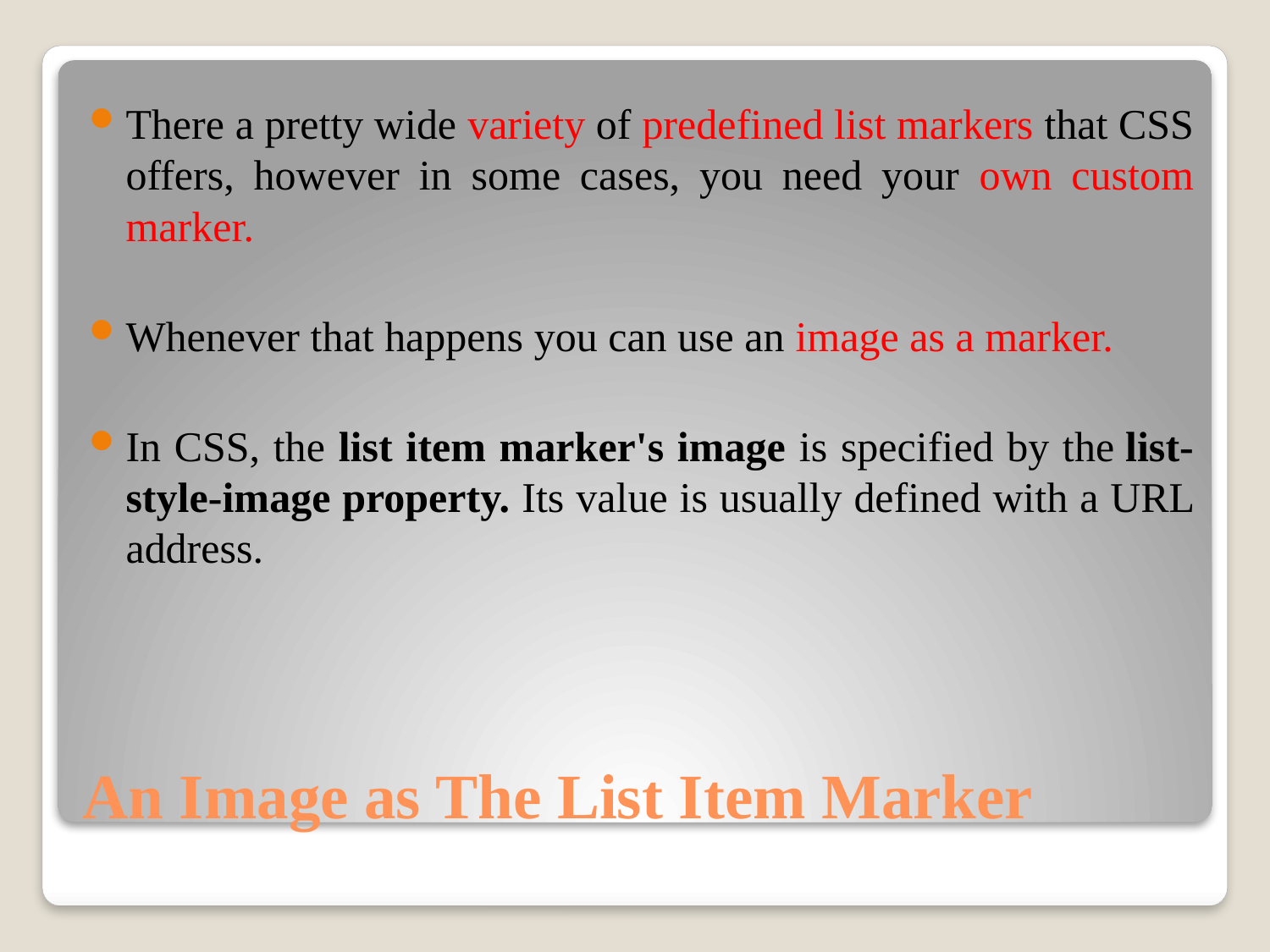

There a pretty wide variety of predefined list markers that CSS offers, however in some cases, you need your own custom marker.

Whenever that happens you can use an image as a marker.

In CSS, the list item marker's image is specified by the list-style-image property. Its value is usually defined with a URL address.

# An Image as The List Item Marker